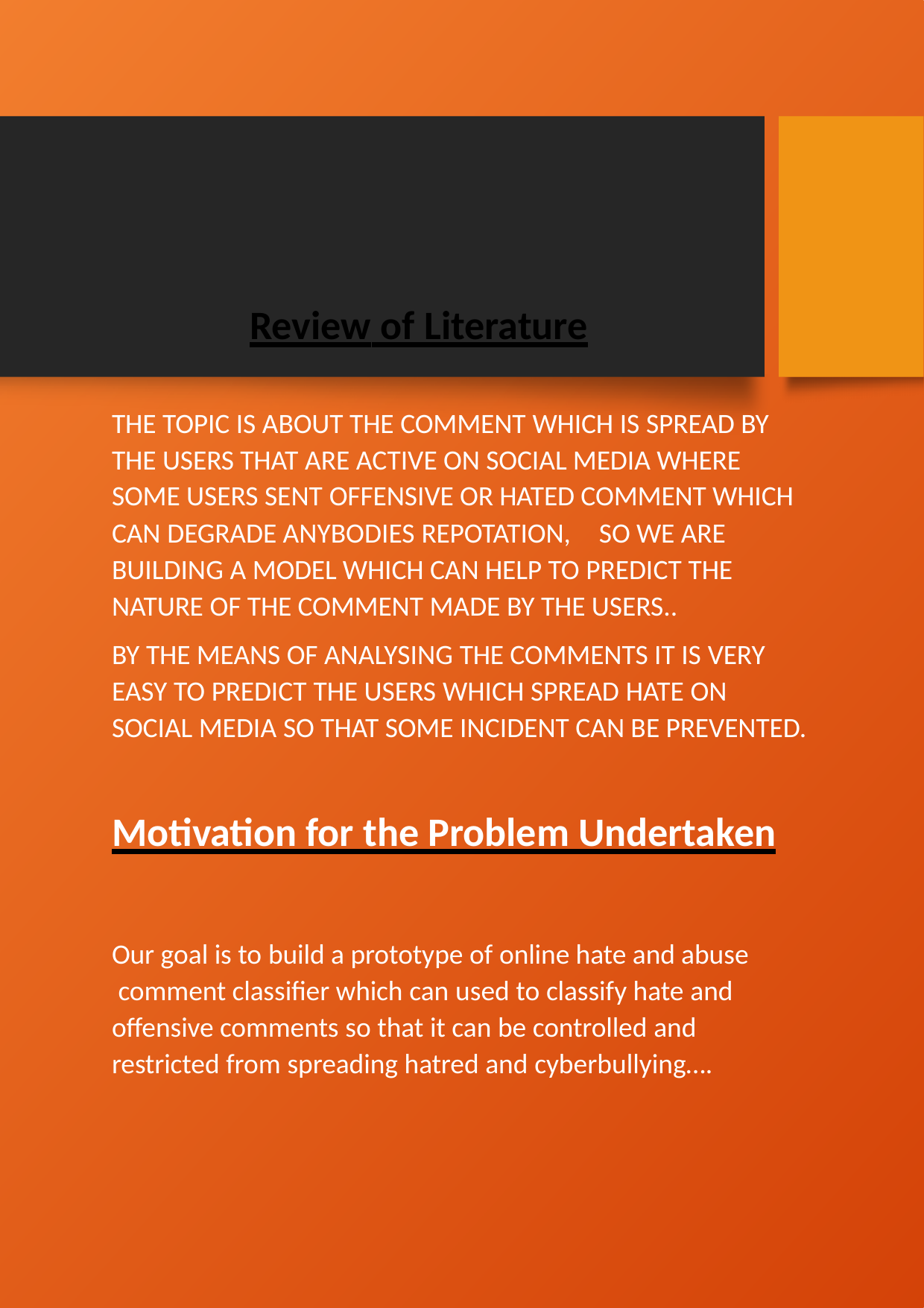

# Review of Literature
THE TOPIC IS ABOUT THE COMMENT WHICH IS SPREAD BY  THE USERS THAT ARE ACTIVE ON SOCIAL MEDIA WHERE  SOME USERS SENT OFFENSIVE OR HATED COMMENT WHICH  CAN DEGRADE ANYBODIES REPOTATION,	SO WE ARE  BUILDING A MODEL WHICH CAN HELP TO PREDICT THE  NATURE OF THE COMMENT MADE BY THE USERS..
BY THE MEANS OF ANALYSING THE COMMENTS IT IS VERY  EASY TO PREDICT THE USERS WHICH SPREAD HATE ON  SOCIAL MEDIA SO THAT SOME INCIDENT CAN BE PREVENTED.

Motivation for the Problem Undertaken

Our goal is to build a prototype of online hate and abuse  comment classifier which can used to classify hate and  offensive comments so that it can be controlled and  restricted from spreading hatred and cyberbullying….